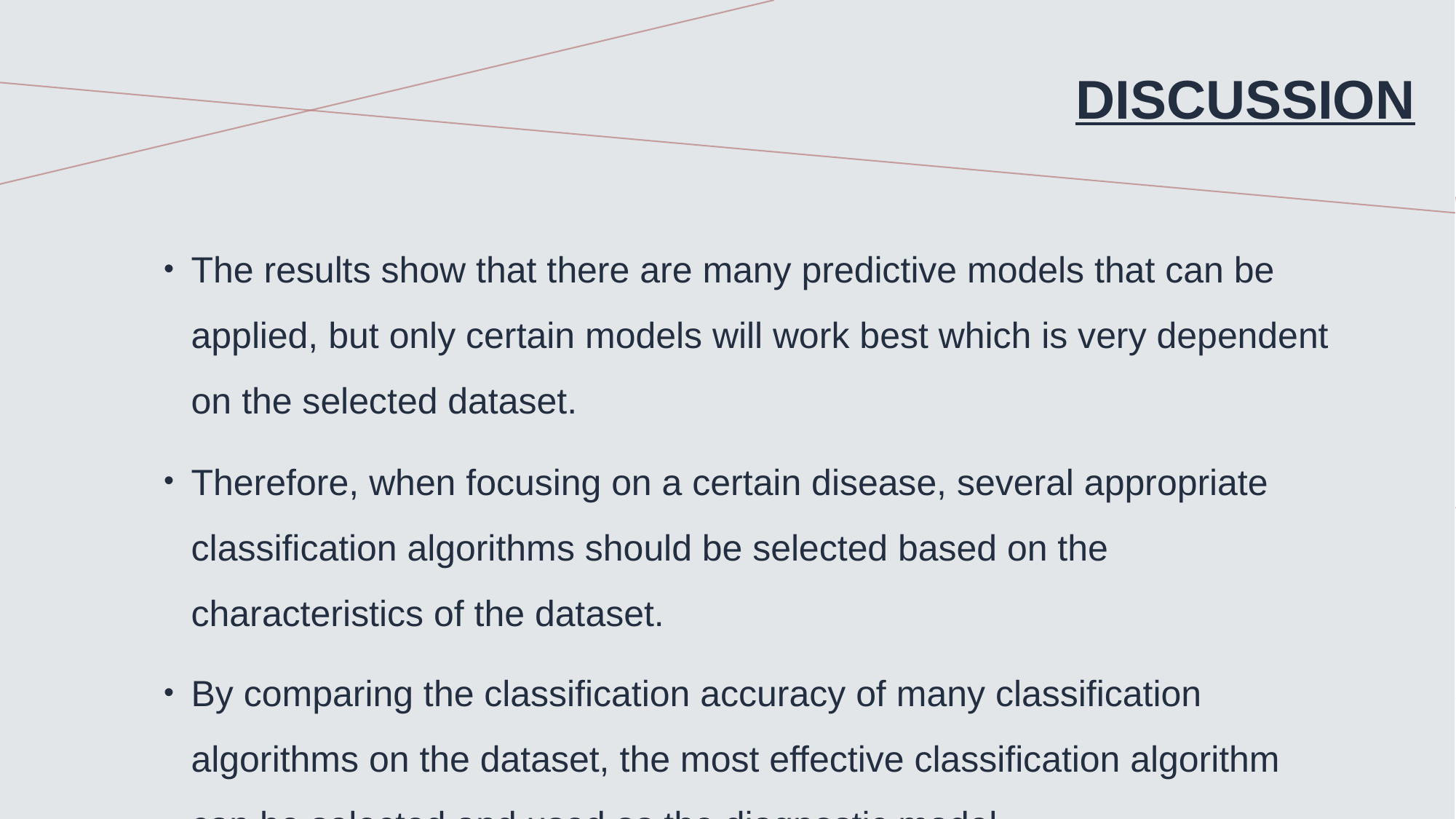

# Discussion

The results show that there are many predictive models that can be applied, but only certain models will work best which is very dependent on the selected dataset.
Therefore, when focusing on a certain disease, several appropriate classification algorithms should be selected based on the characteristics of the dataset.
By comparing the classification accuracy of many classification algorithms on the dataset, the most effective classification algorithm can be selected and used as the diagnostic model.